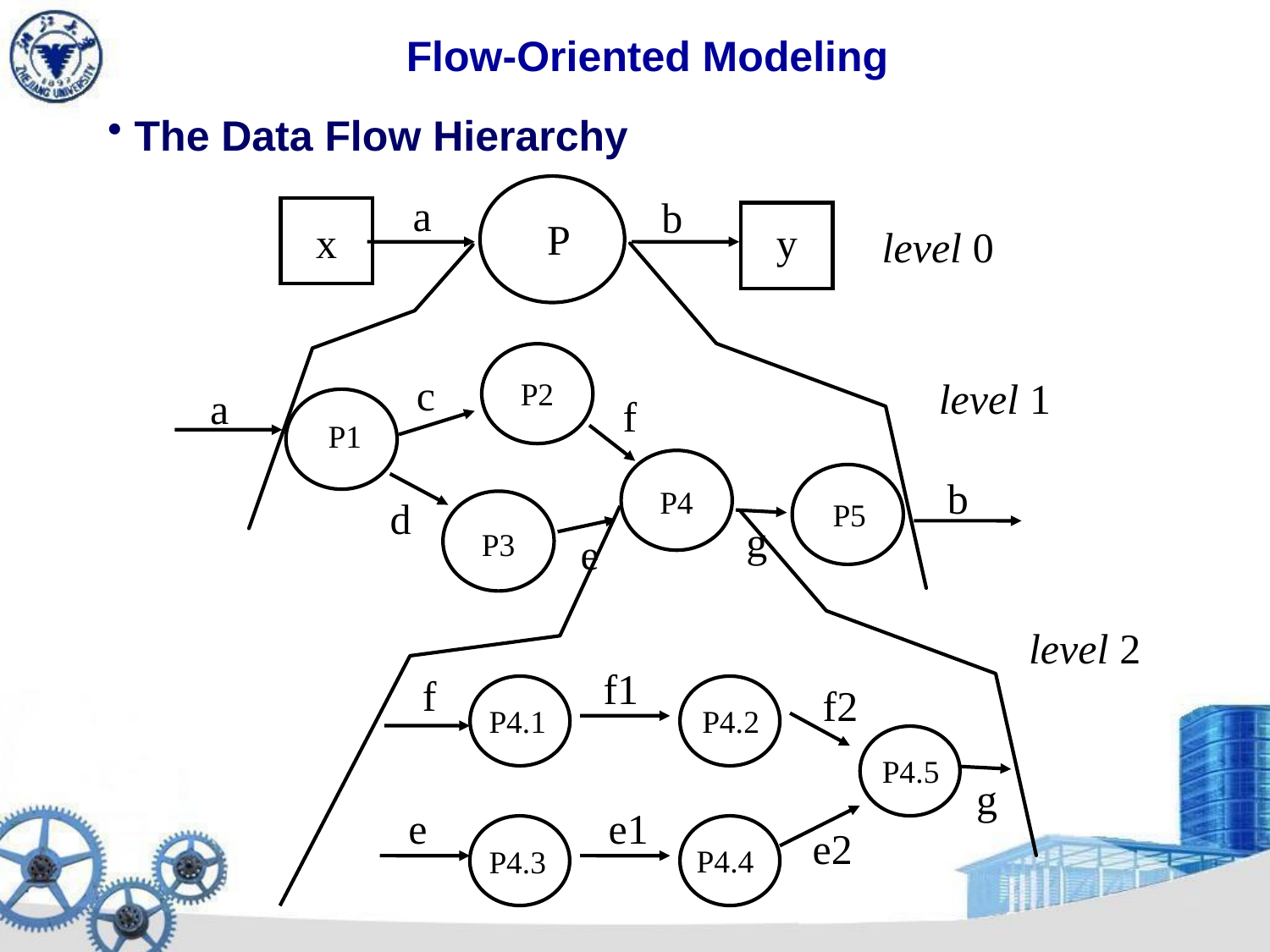

Flow-Oriented Modeling
 The Data Flow Hierarchy

a
b

P
x
y
level 0

c
level 1
P2
a
f

P1

b

P4
d
P5

g

P3

e

level 2
f1
f
f2

P4.1
P4.2

P4.5
g

e
e1

e2
P4.4
P4.3